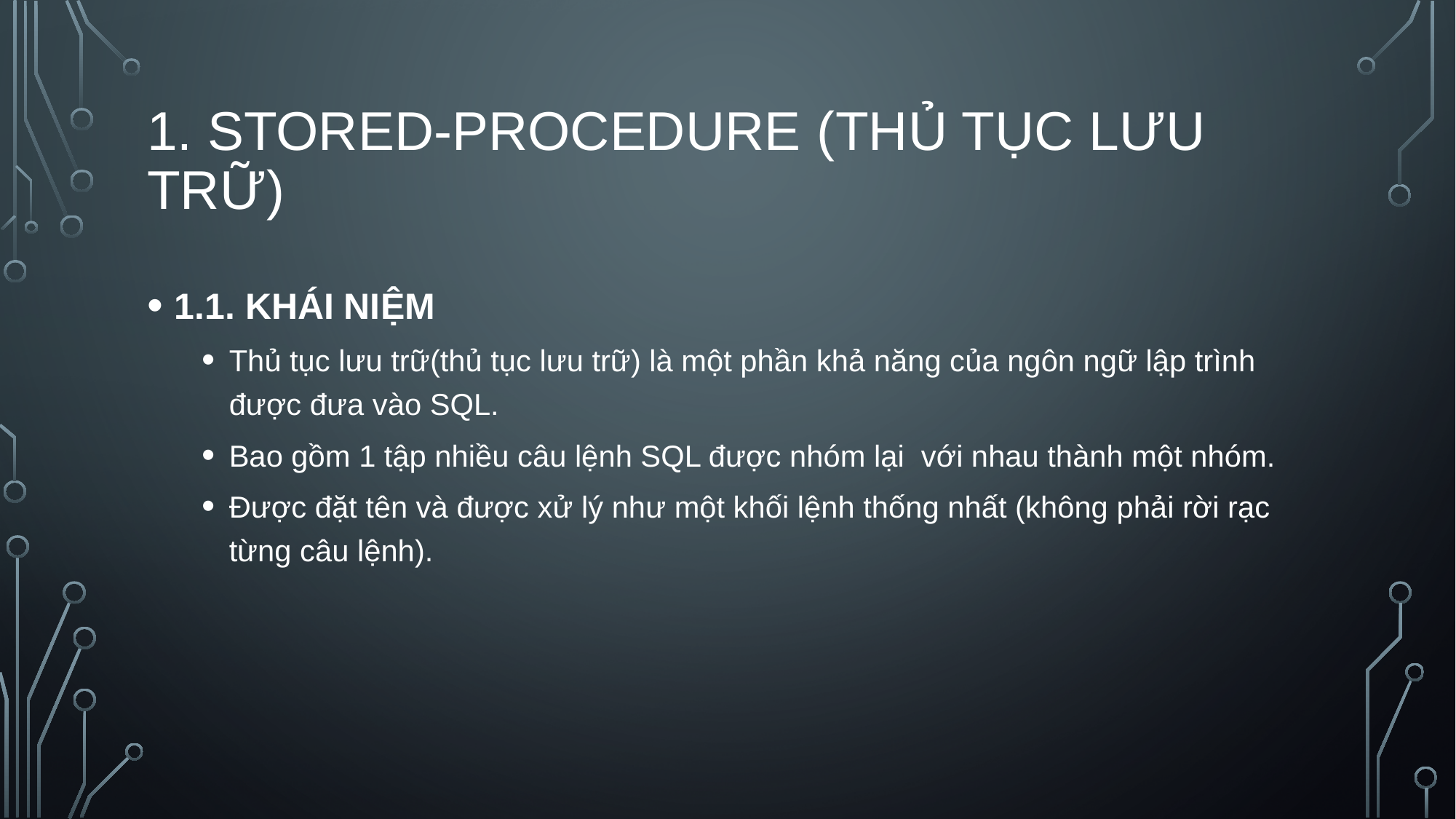

# 1. Stored-procedure	 (Thủ tục lưu trữ)
1.1. KHÁI NIỆM
Thủ tục lưu trữ(thủ tục lưu trữ) là một phần khả năng của ngôn ngữ lập trình được đưa vào SQL.
Bao gồm 1 tập nhiều câu lệnh SQL được nhóm lại  với nhau thành một nhóm.
Được đặt tên và được xử lý như một khối lệnh thống nhất (không phải rời rạc từng câu lệnh).